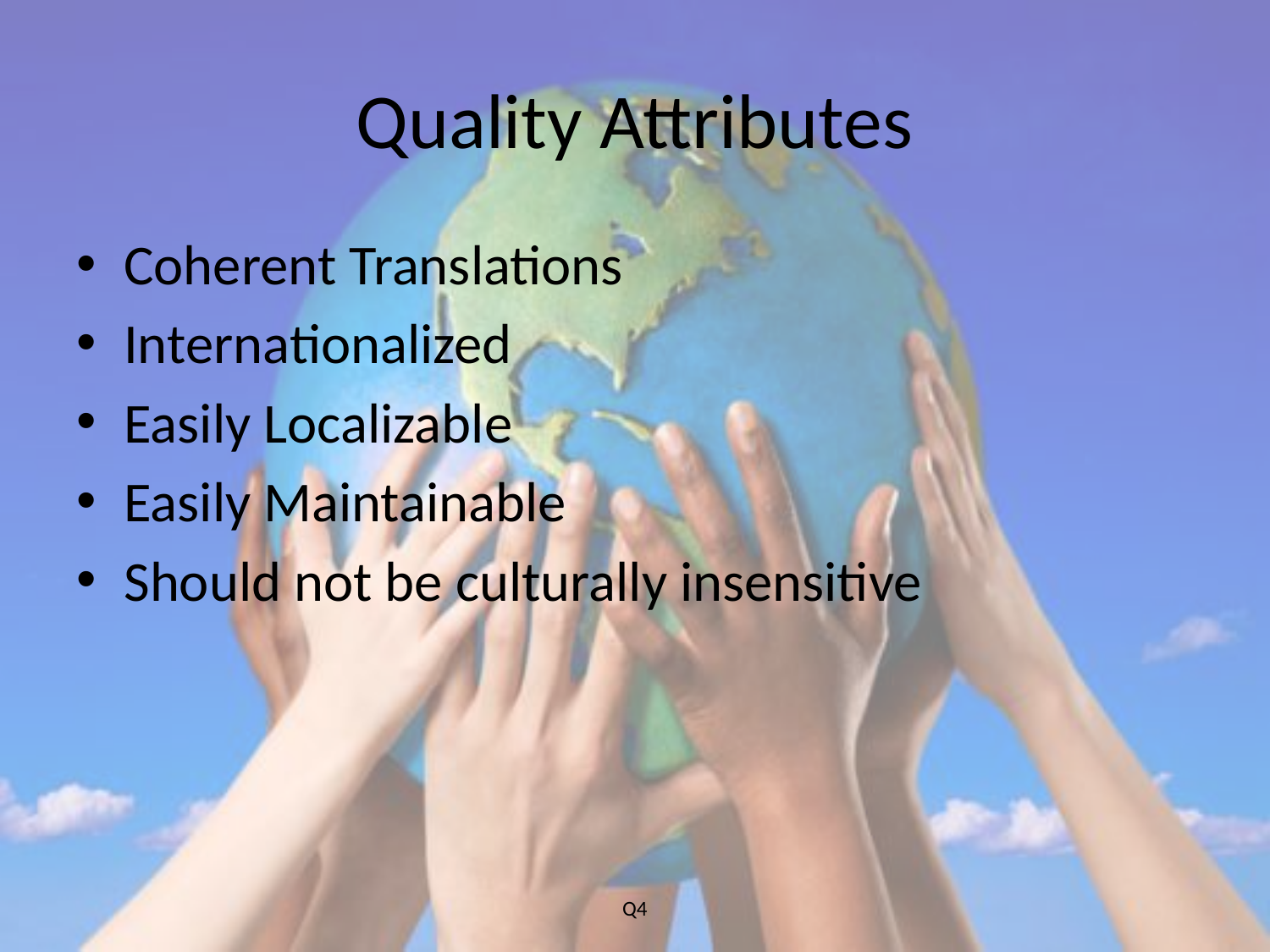

# Quality Attributes
Coherent Translations
Internationalized
Easily Localizable
Easily Maintainable
Should not be culturally insensitive

Q4